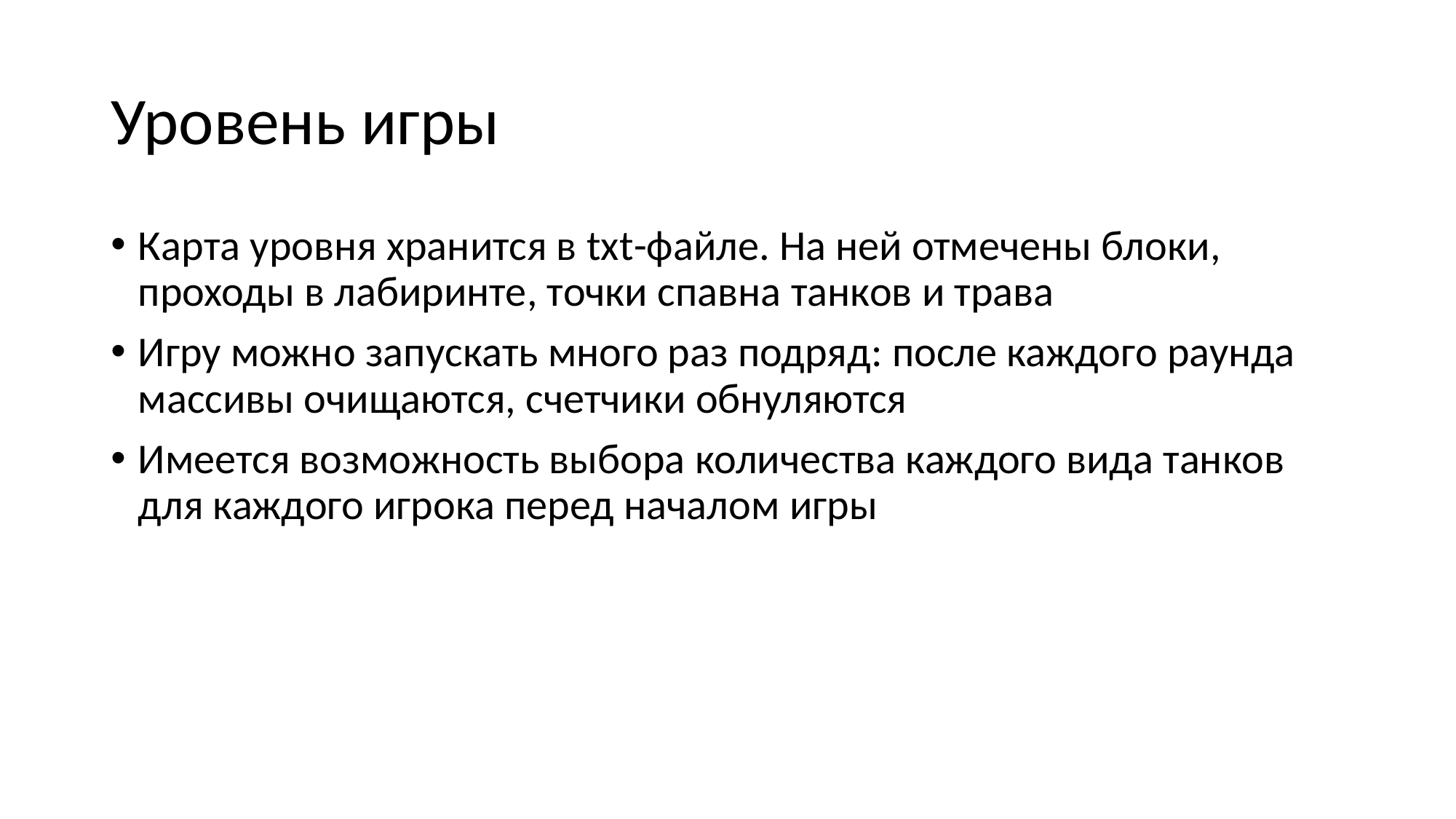

# Уровень игры
Карта уровня хранится в txt-файле. На ней отмечены блоки, проходы в лабиринте, точки спавна танков и трава
Игру можно запускать много раз подряд: после каждого раунда массивы очищаются, счетчики обнуляются
Имеется возможность выбора количества каждого вида танков для каждого игрока перед началом игры